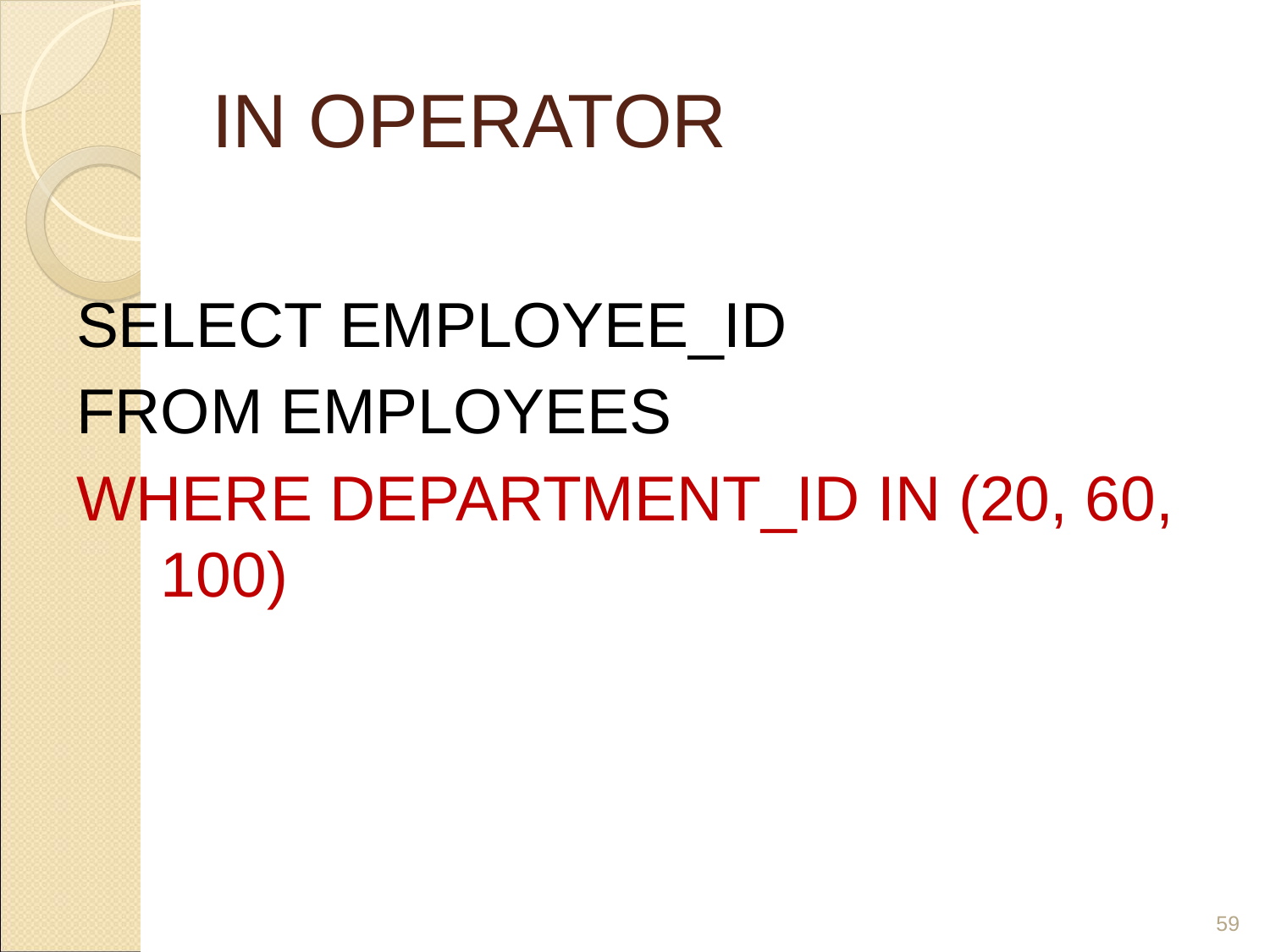

# IN OPERATOR

SELECT EMPLOYEE_ID
FROM EMPLOYEES
WHERE DEPARTMENT_ID IN (20, 60, 100)
59